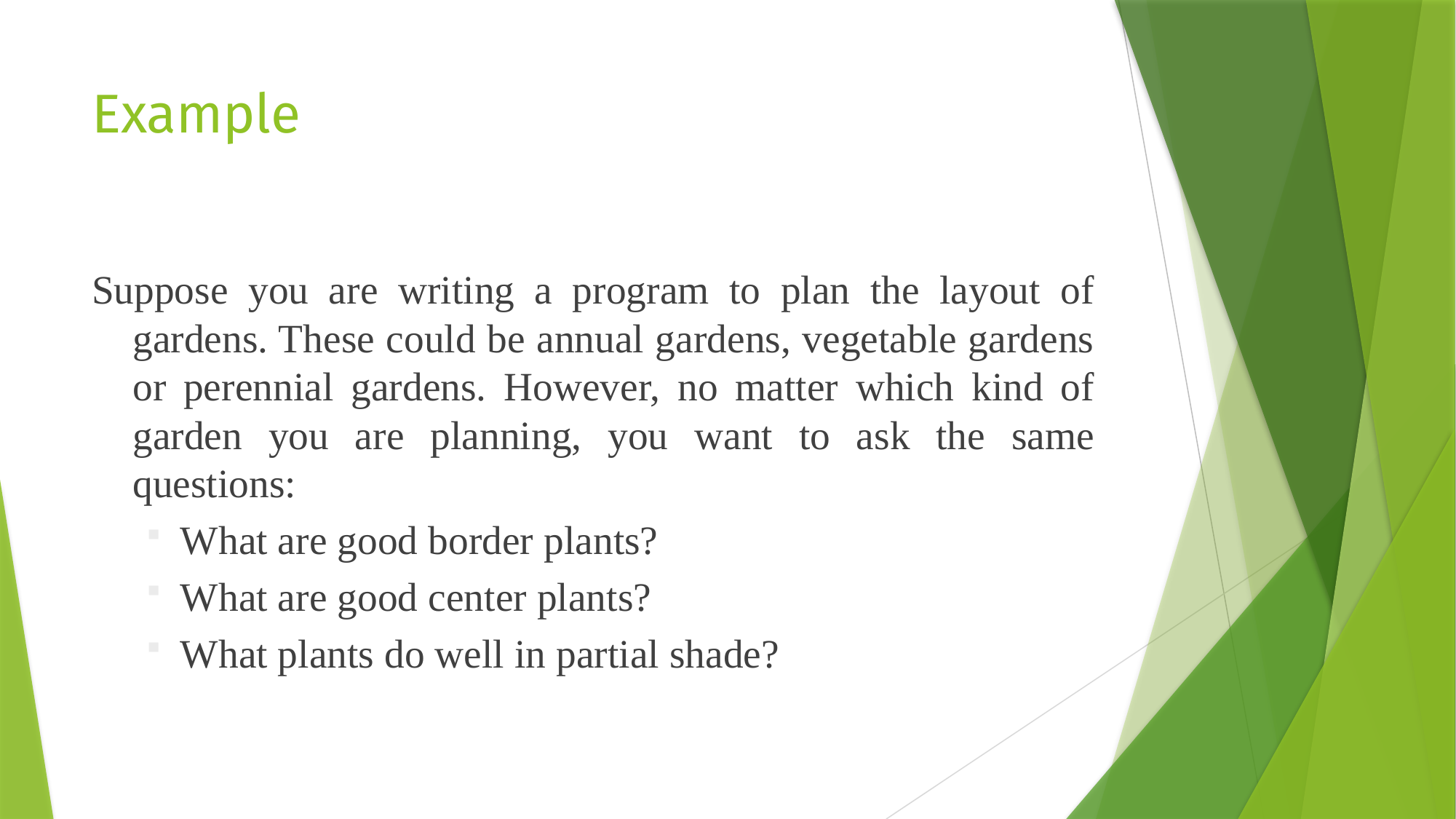

# Example
Suppose you are writing a program to plan the layout of gardens. These could be annual gardens, vegetable gardens or perennial gardens. However, no matter which kind of garden you are planning, you want to ask the same questions:
What are good border plants?
What are good center plants?
What plants do well in partial shade?